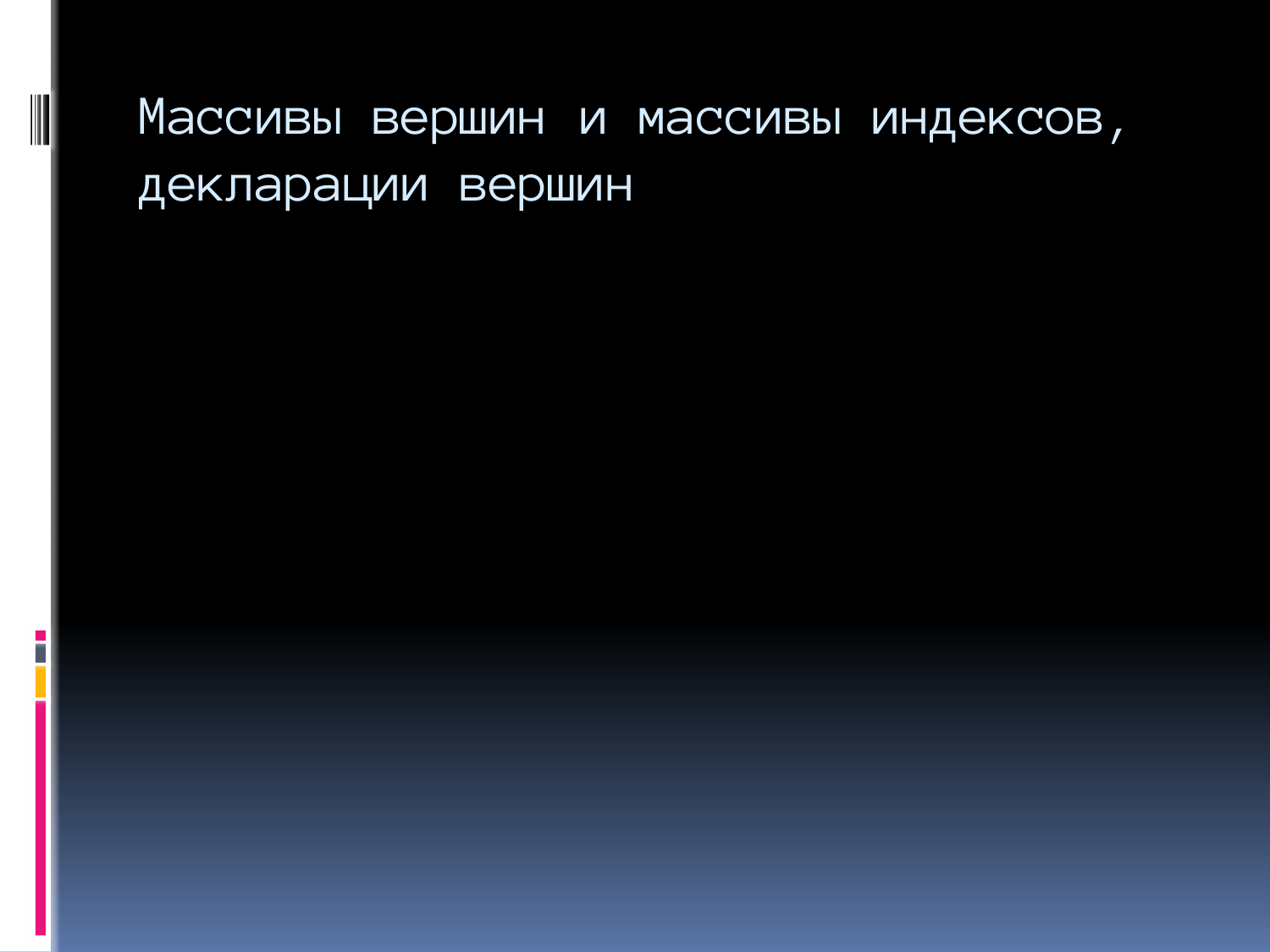

# Массивы вершин и массивы индексов, декларации вершин